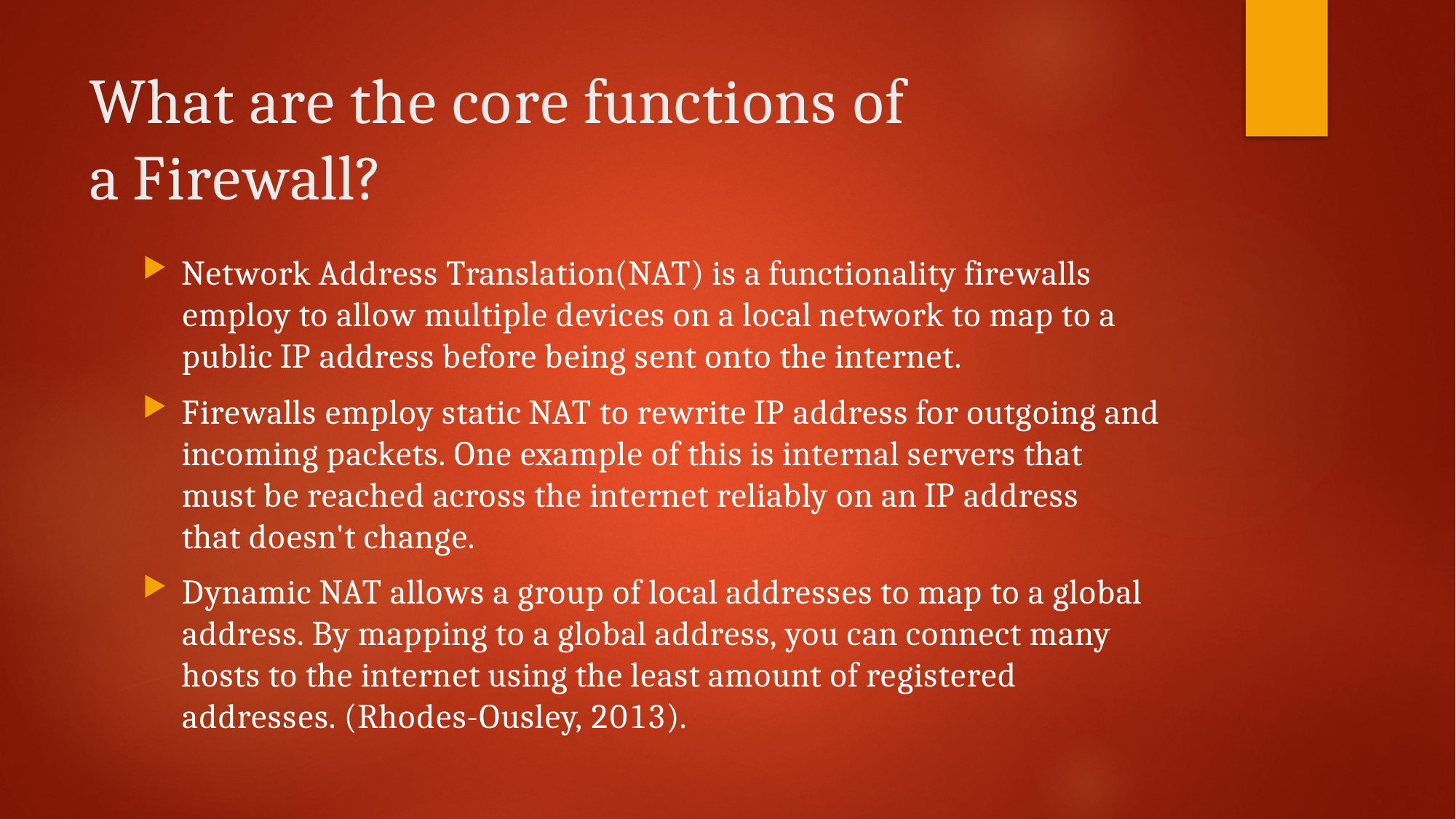

# What are the core functions of a Firewall?
Network Address Translation(NAT) is a functionality firewalls  employ to allow multiple devices on a local network to map to a public IP address before being sent onto the internet.
Firewalls employ static NAT to rewrite IP address for outgoing and incoming packets. One example of this is internal servers that must be reached across the internet reliably on an IP address that doesn't change.
Dynamic NAT allows a group of local addresses to map to a global address. By mapping to a global address, you can connect many hosts to the internet using the least amount of registered addresses. (Rhodes-Ousley, 2013).